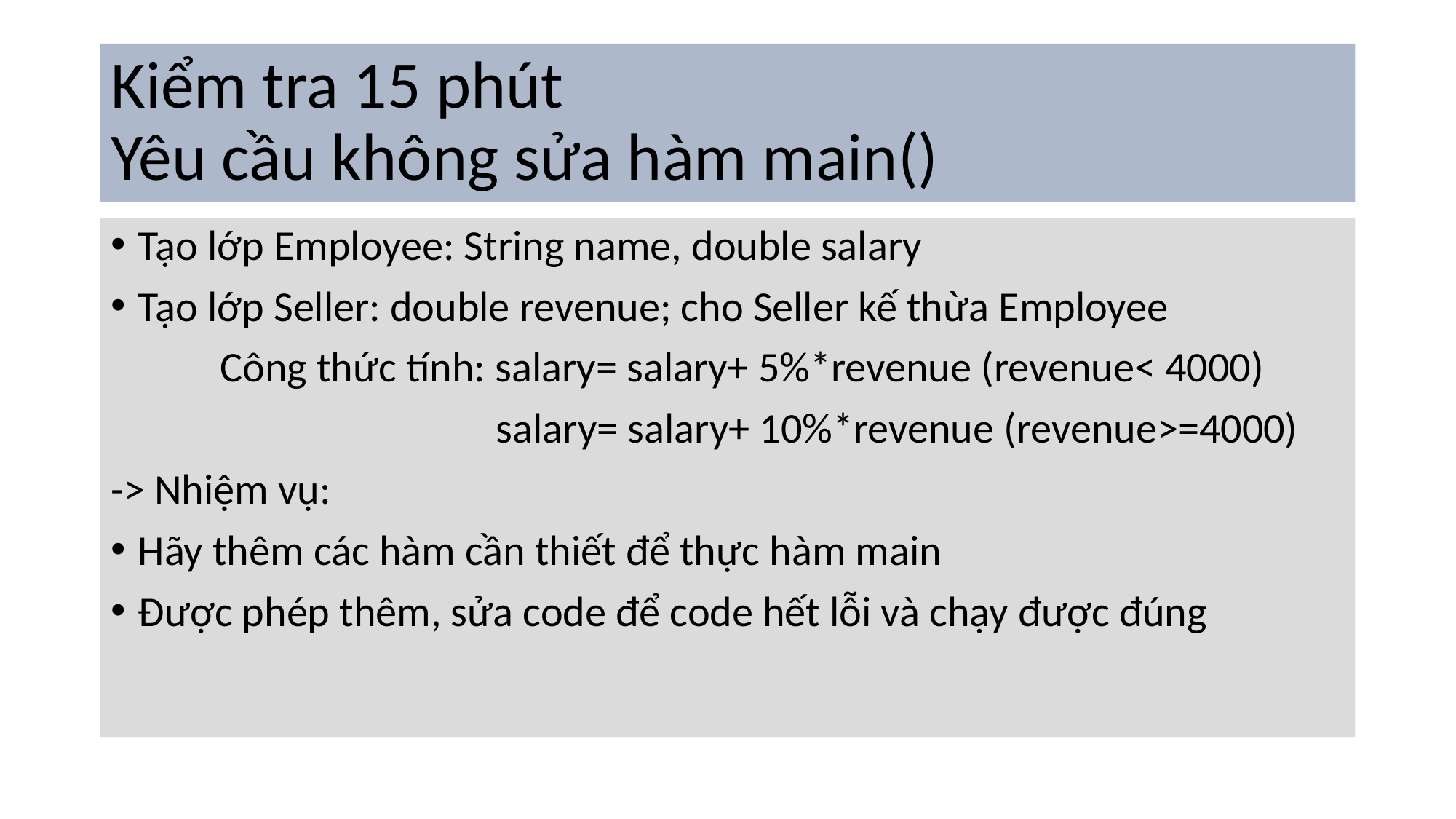

# Kiểm tra 15 phút Yêu cầu không sửa hàm main()
Tạo lớp Employee: String name, double salary
Tạo lớp Seller: double revenue; cho Seller kế thừa Employee
	Công thức tính: salary= salary+ 5%*revenue (revenue< 4000)
			      salary= salary+ 10%*revenue (revenue>=4000)
-> Nhiệm vụ:
Hãy thêm các hàm cần thiết để thực hàm main
Được phép thêm, sửa code để code hết lỗi và chạy được đúng